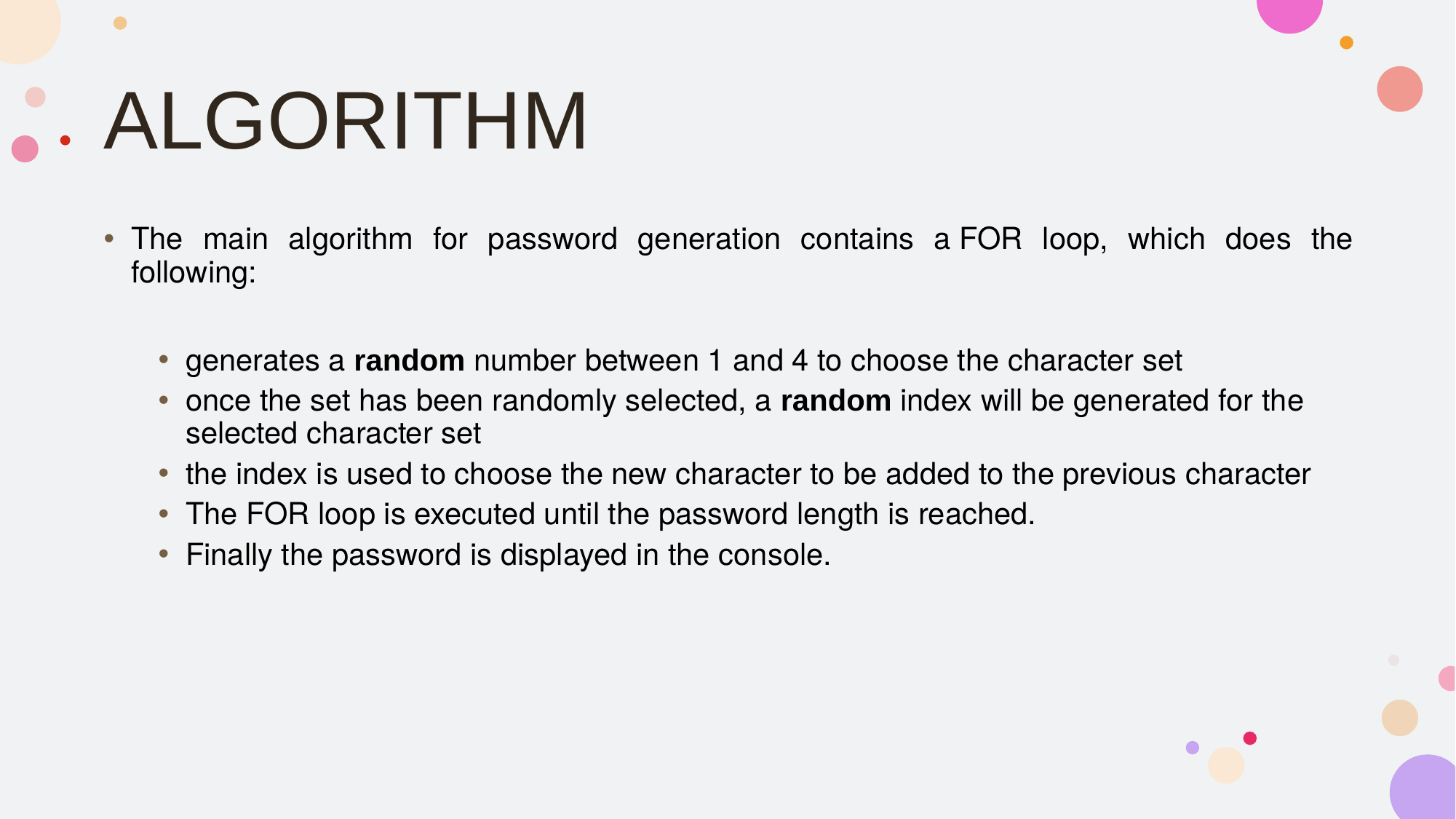

# ALGORITHM
The main algorithm for password generation contains a FOR loop, which does the following:

generates a random number between 1 and 4 to choose the character set
once the set has been randomly selected, a random index will be generated for the selected character set
the index is used to choose the new character to be added to the previous character
The FOR loop is executed until the password length is reached.
Finally the password is displayed in the console.